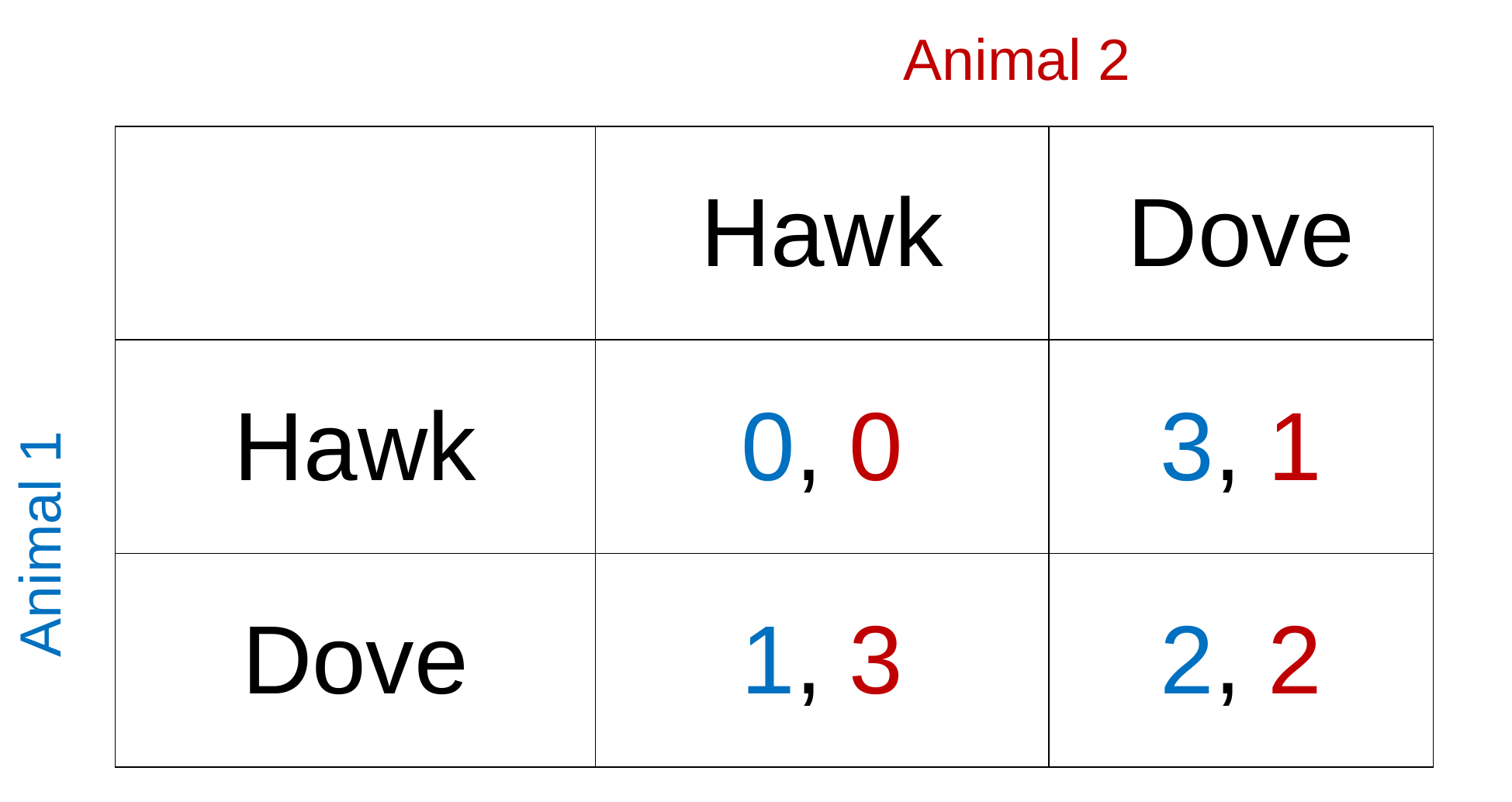

Animal 2
|  | Hawk | Dove |
| --- | --- | --- |
| Hawk | 0, 0 | 3, 1 |
| Dove | 1, 3 | 2, 2 |
Animal 1